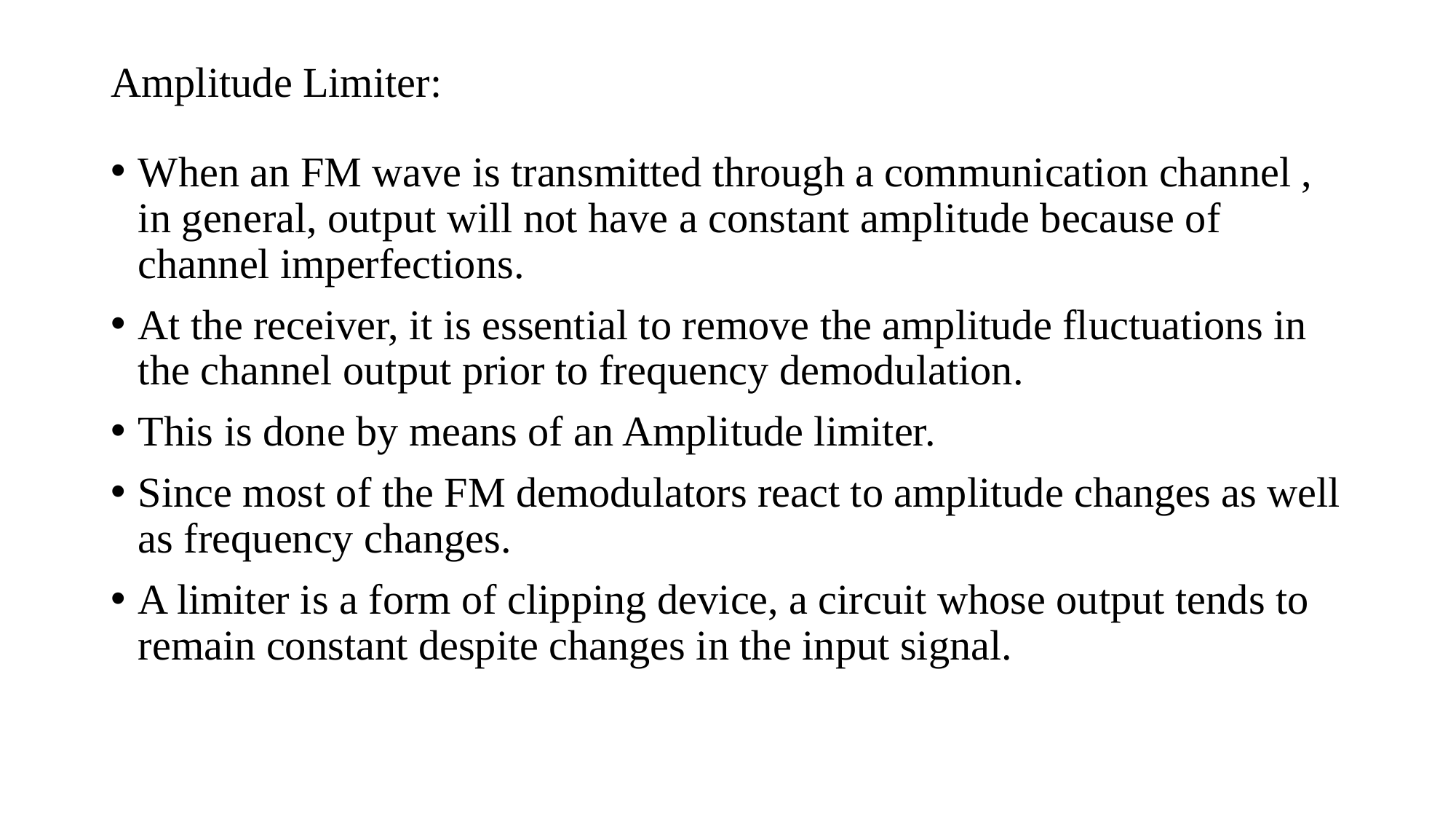

# Amplitude Limiter:
When an FM wave is transmitted through a communication channel , in general, output will not have a constant amplitude because of channel imperfections.
At the receiver, it is essential to remove the amplitude fluctuations in the channel output prior to frequency demodulation.
This is done by means of an Amplitude limiter.
Since most of the FM demodulators react to amplitude changes as well as frequency changes.
A limiter is a form of clipping device, a circuit whose output tends to remain constant despite changes in the input signal.